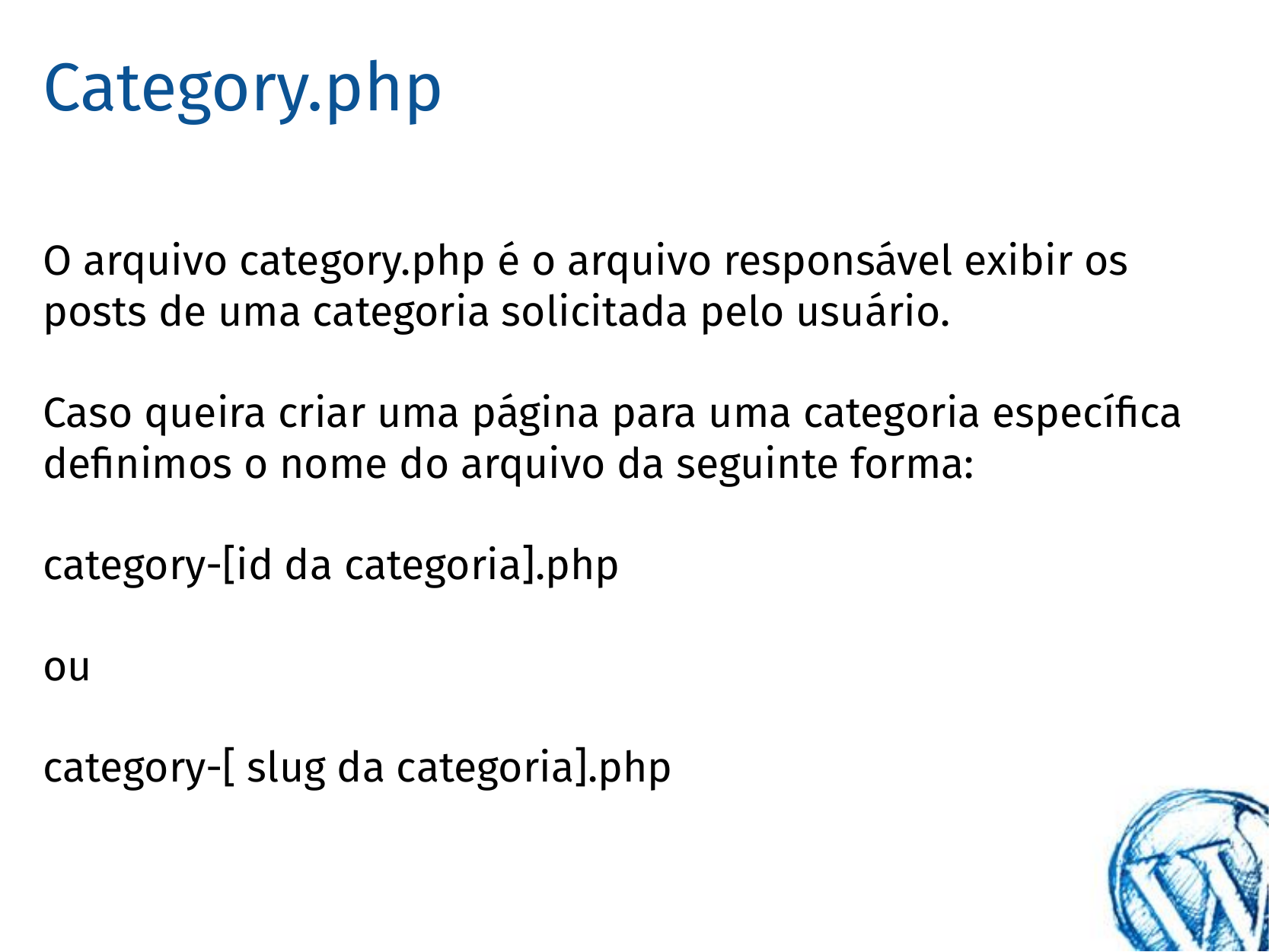

# Category.php
O arquivo category.php é o arquivo responsável exibir os posts de uma categoria solicitada pelo usuário.

Caso queira criar uma página para uma categoria específica definimos o nome do arquivo da seguinte forma:

category-[id da categoria].php

ou

category-[ slug da categoria].php